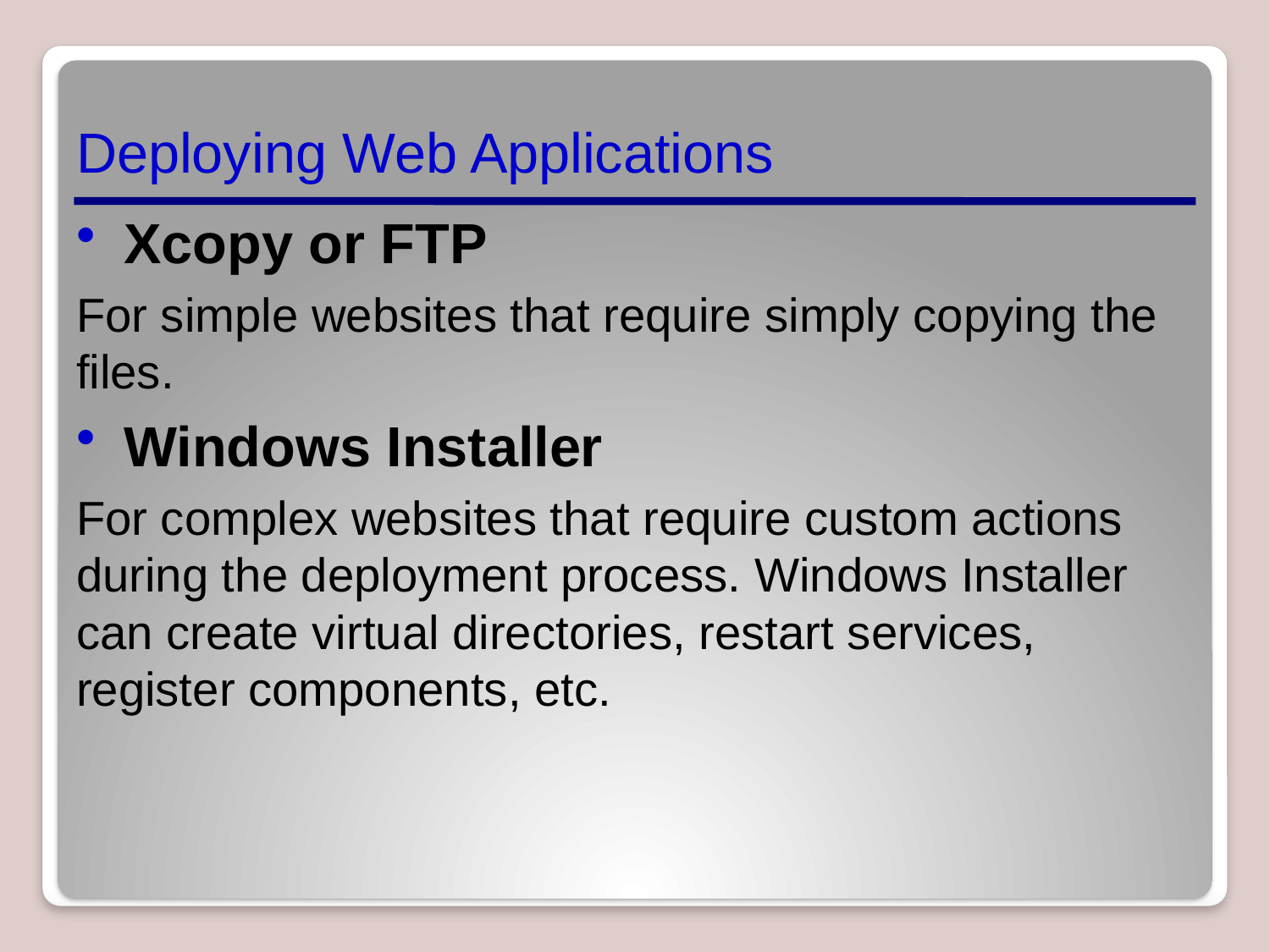

# Deploying Web Applications
Xcopy or FTP
For simple websites that require simply copying the files.
Windows Installer
For complex websites that require custom actions during the deployment process. Windows Installer can create virtual directories, restart services, register components, etc.